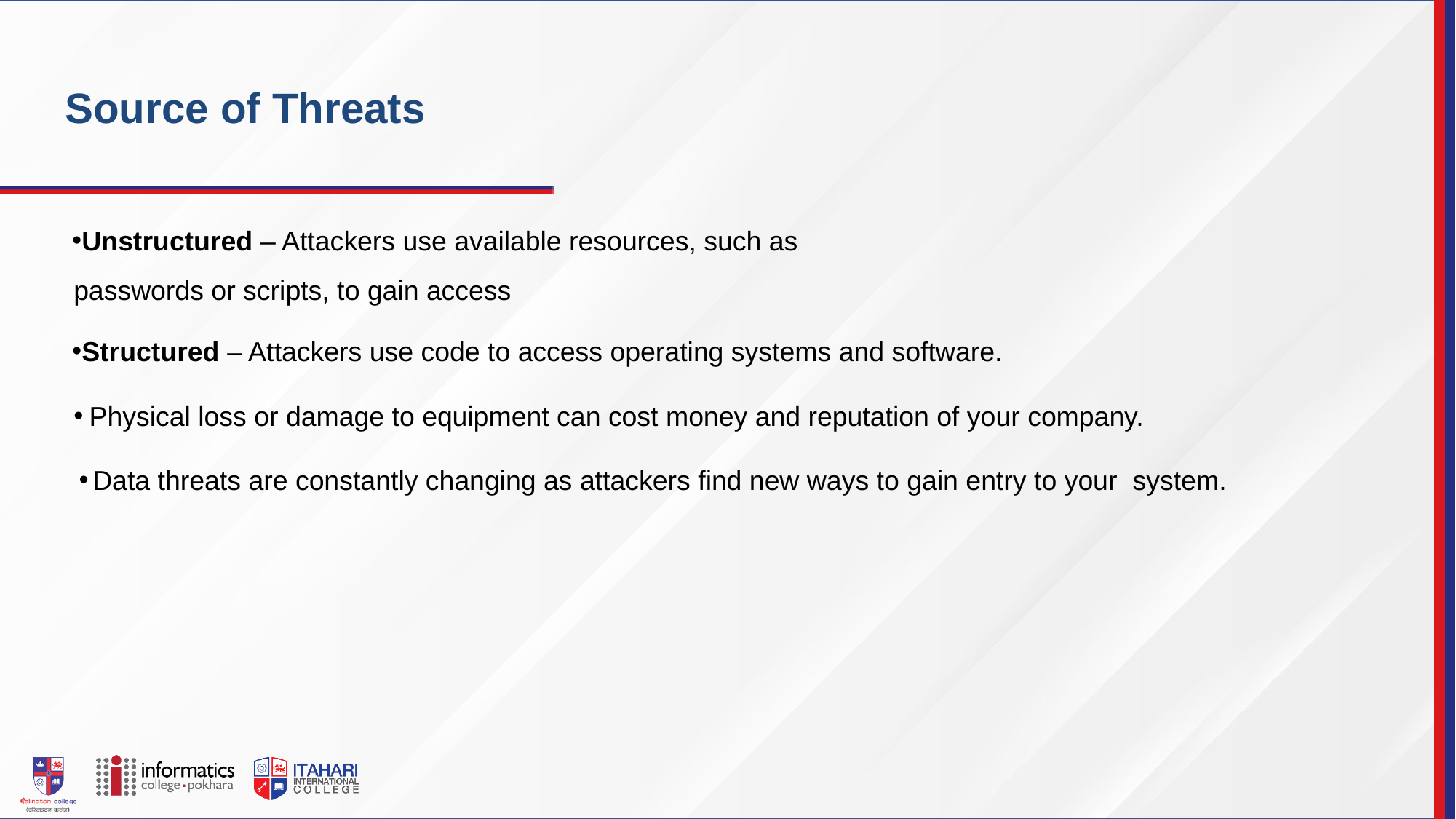

Source of Threats
Unstructured – Attackers use available resources, such as  passwords or scripts, to gain access

Structured – Attackers use code to access operating systems and software.

Physical loss or damage to equipment can cost money and reputation of your company.
Data threats are constantly changing as attackers find new ways to gain entry to your  system.